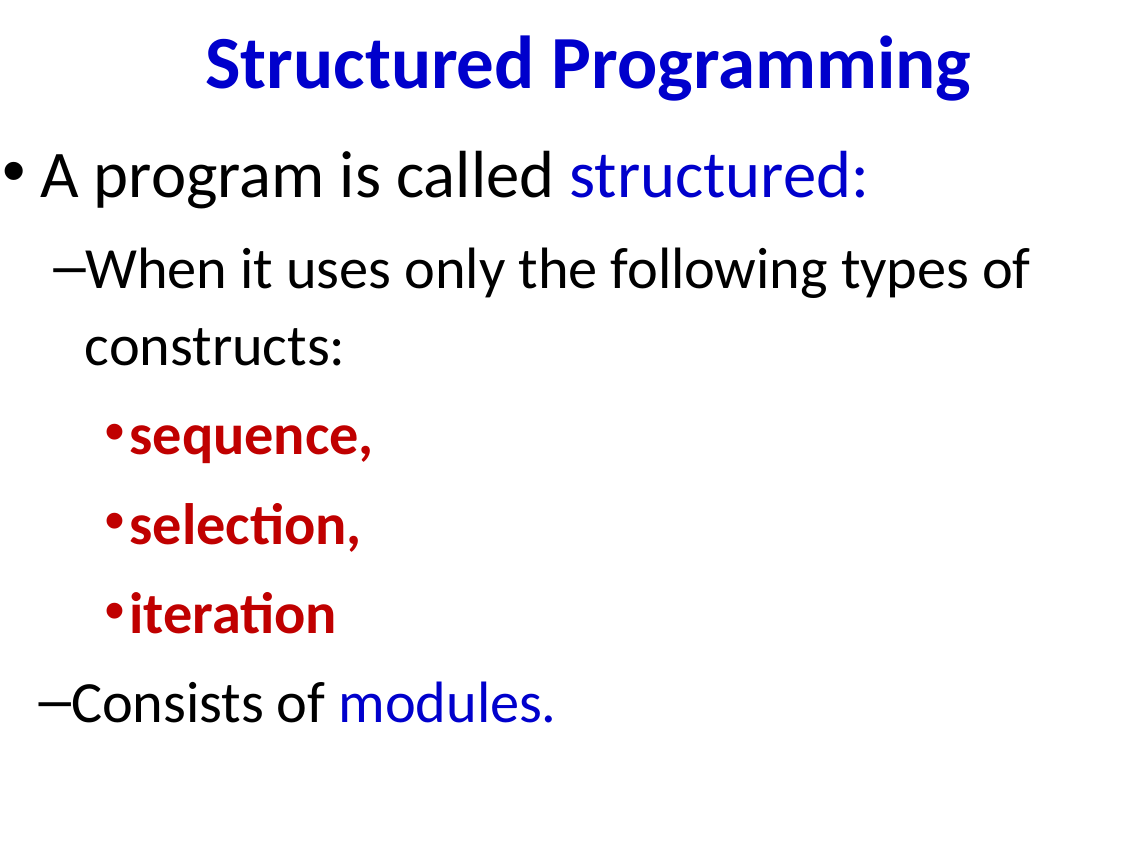

# Structured Programming
A program is called structured:
When it uses only the following types of constructs:
sequence,
selection,
iteration
Consists of modules.

30